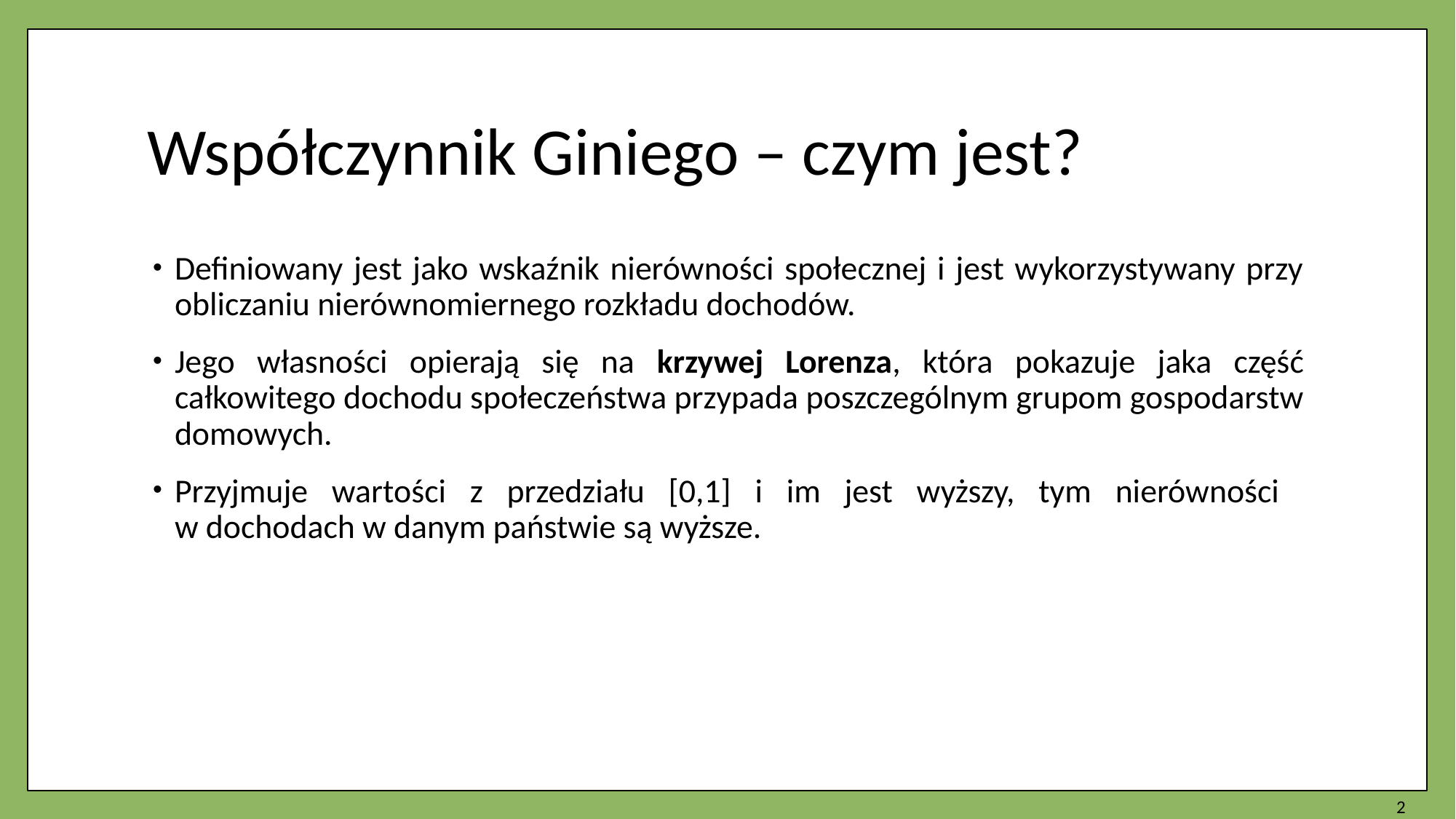

# Współczynnik Giniego – czym jest?
Definiowany jest jako wskaźnik nierówności społecznej i jest wykorzystywany przy obliczaniu nierównomiernego rozkładu dochodów.
Jego własności opierają się na krzywej Lorenza, która pokazuje jaka część całkowitego dochodu społeczeństwa przypada poszczególnym grupom gospodarstw domowych.
Przyjmuje wartości z przedziału [0,1] i im jest wyższy, tym nierówności
w dochodach w danym państwie są wyższe.

2